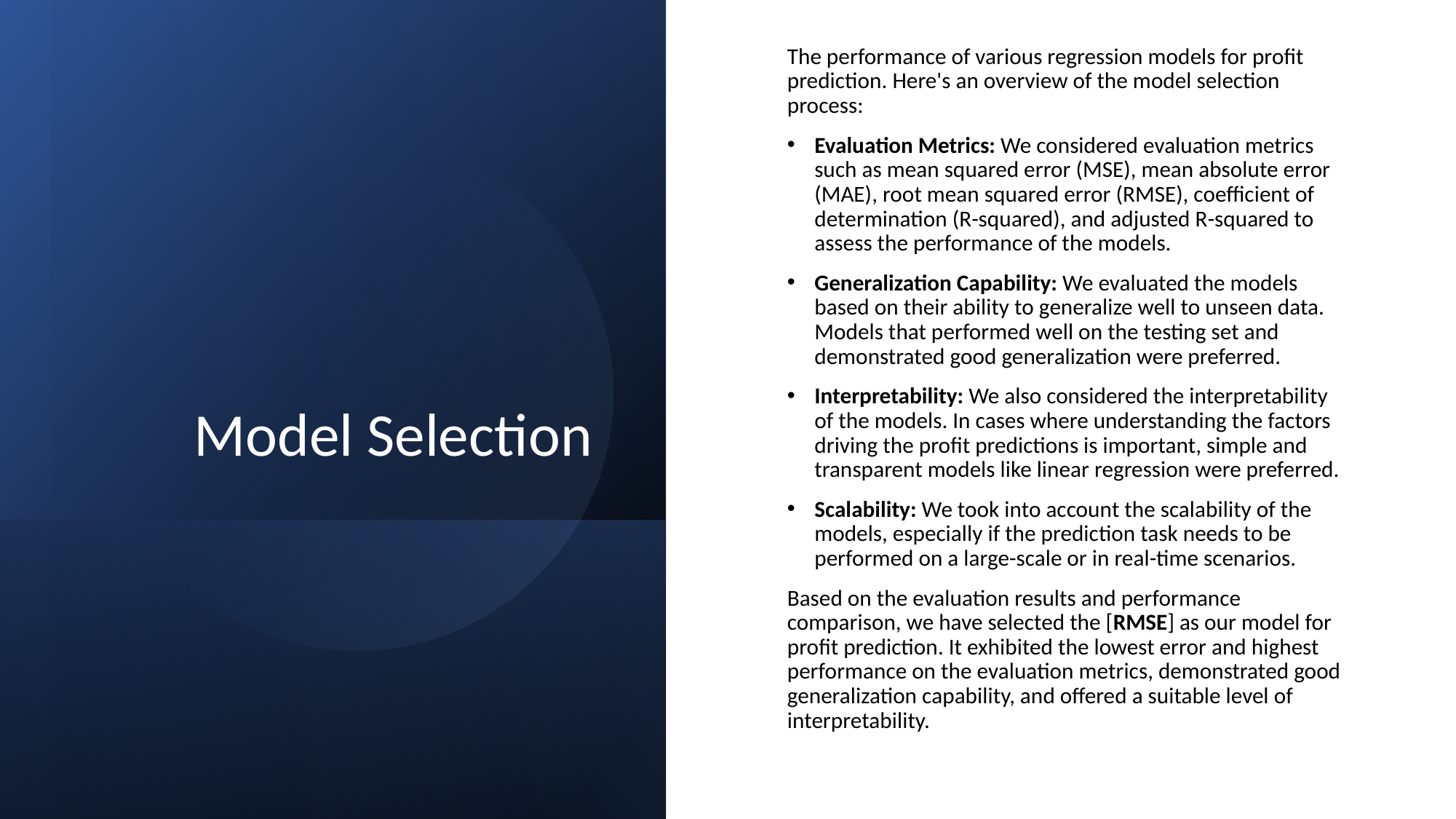

# Model Selection

The performance of various regression models for profit prediction. Here's an overview of the model selection process:
Evaluation Metrics: We considered evaluation metrics such as mean squared error (MSE), mean absolute error (MAE), root mean squared error (RMSE), coefficient of determination (R-squared), and adjusted R-squared to assess the performance of the models.
Generalization Capability: We evaluated the models based on their ability to generalize well to unseen data. Models that performed well on the testing set and demonstrated good generalization were preferred.
Interpretability: We also considered the interpretability of the models. In cases where understanding the factors driving the profit predictions is important, simple and transparent models like linear regression were preferred.
Scalability: We took into account the scalability of the models, especially if the prediction task needs to be performed on a large-scale or in real-time scenarios.
Based on the evaluation results and performance comparison, we have selected the [RMSE] as our model for profit prediction. It exhibited the lowest error and highest performance on the evaluation metrics, demonstrated good generalization capability, and offered a suitable level of interpretability.